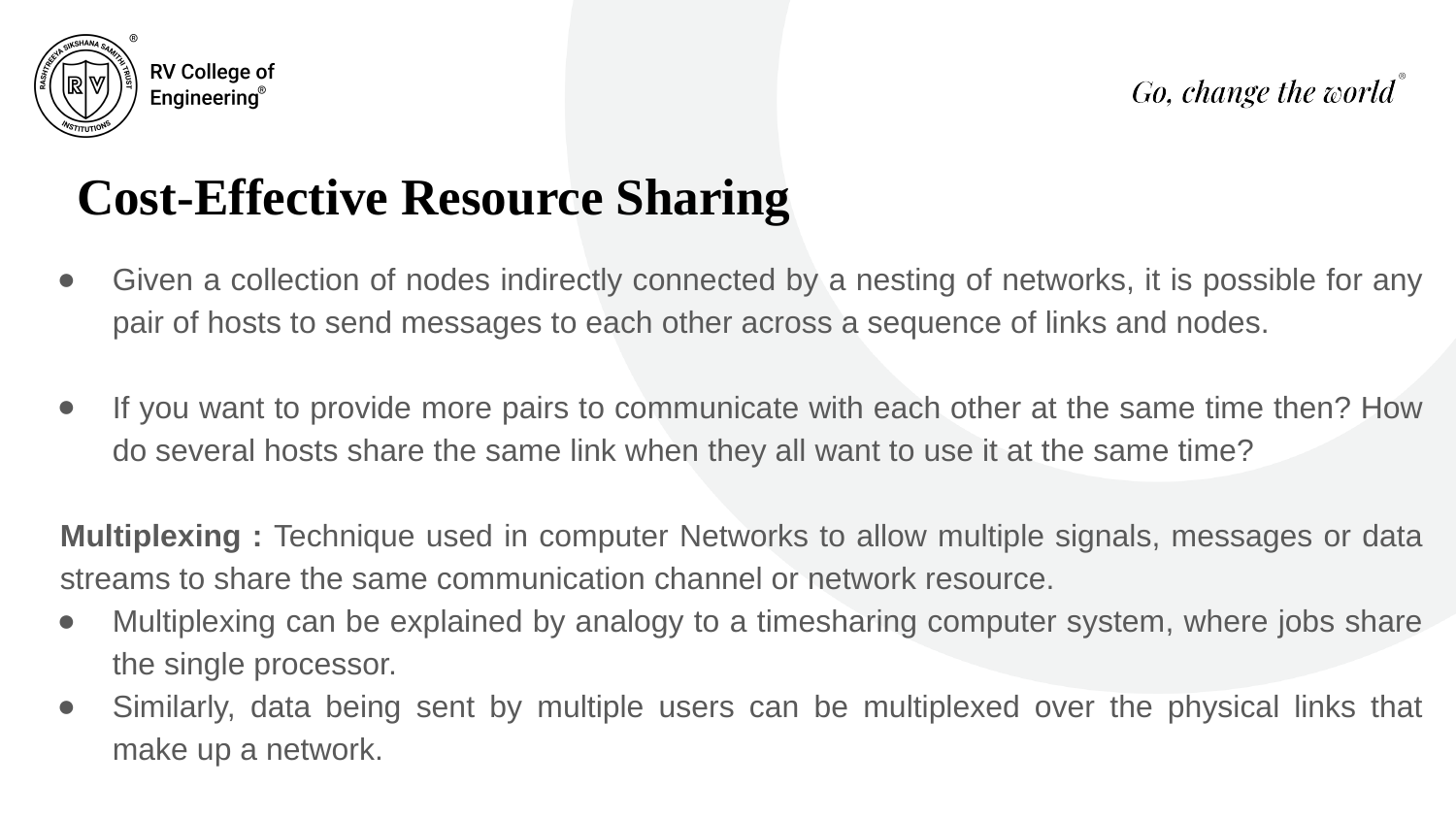

# Cost-Effective Resource Sharing
Given a collection of nodes indirectly connected by a nesting of networks, it is possible for any pair of hosts to send messages to each other across a sequence of links and nodes.

If you want to provide more pairs to communicate with each other at the same time then? How do several hosts share the same link when they all want to use it at the same time?

Multiplexing : Technique used in computer Networks to allow multiple signals, messages or data streams to share the same communication channel or network resource.
Multiplexing can be explained by analogy to a timesharing computer system, where jobs share the single processor.
Similarly, data being sent by multiple users can be multiplexed over the physical links that make up a network.